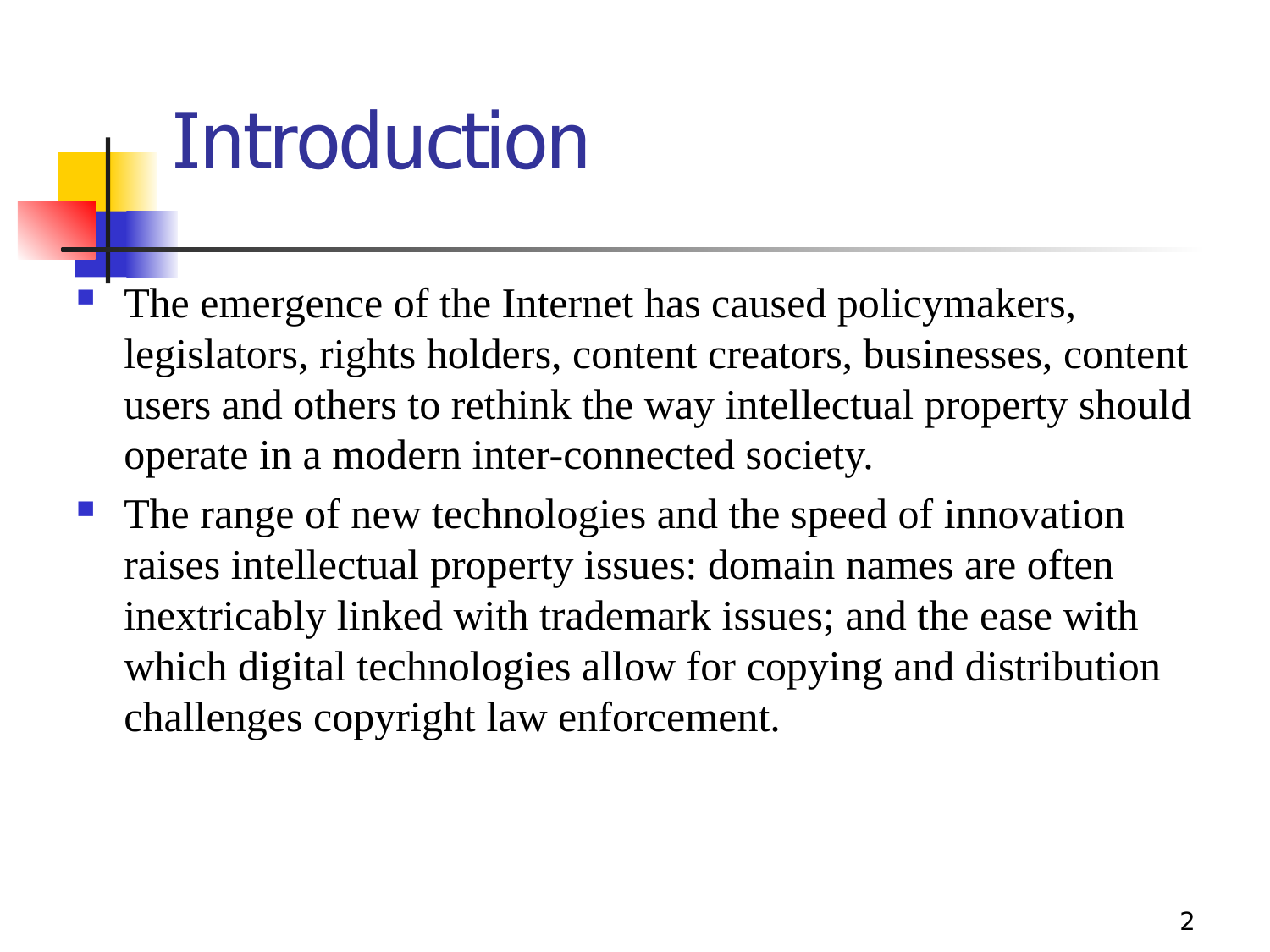

# Introduction

The emergence of the Internet has caused policymakers, legislators, rights holders, content creators, businesses, content users and others to rethink the way intellectual property should operate in a modern inter-connected society.
The range of new technologies and the speed of innovation raises intellectual property issues: domain names are often inextricably linked with trademark issues; and the ease with which digital technologies allow for copying and distribution challenges copyright law enforcement.

2